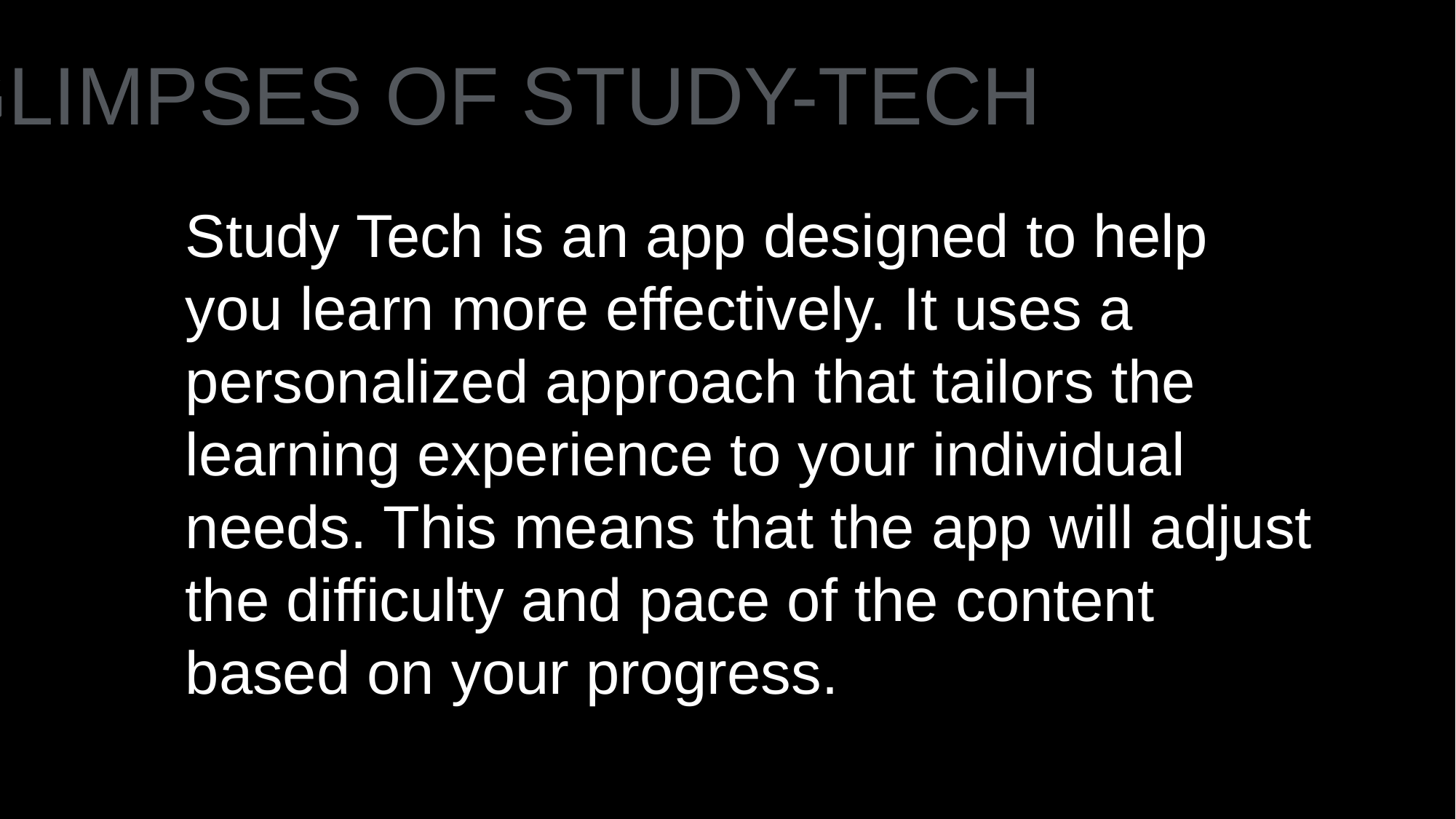

GLIMPSES OF STUDY-TECH
Study Tech is an app designed to help you learn more effectively. It uses a personalized approach that tailors the learning experience to your individual needs. This means that the app will adjust the difficulty and pace of the content based on your progress.